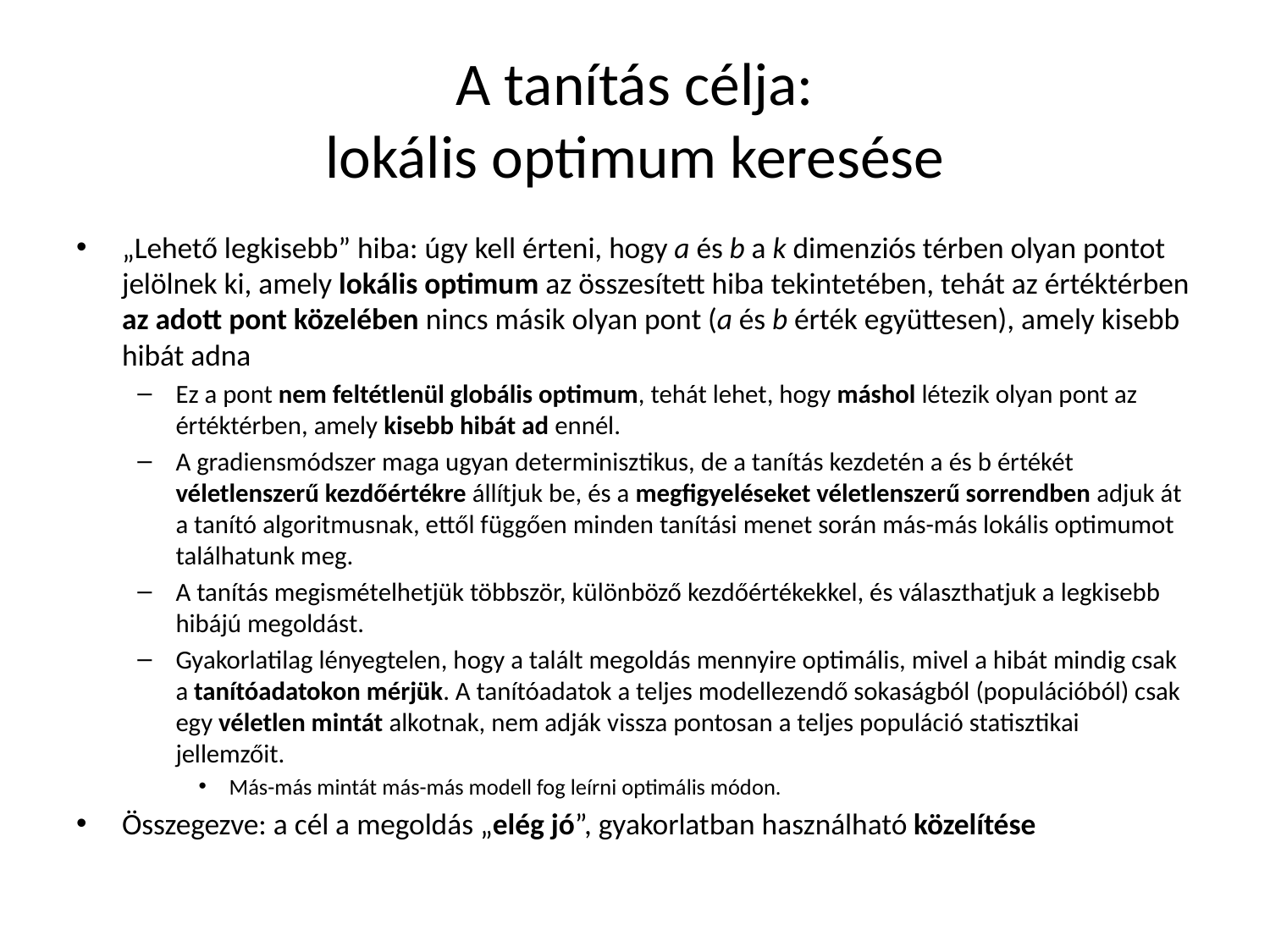

# A tanítás célja: lokális optimum keresése
„Lehető legkisebb” hiba: úgy kell érteni, hogy a és b a k dimenziós térben olyan pontot jelölnek ki, amely lokális optimum az összesített hiba tekintetében, tehát az értéktérben az adott pont közelében nincs másik olyan pont (a és b érték együttesen), amely kisebb hibát adna
Ez a pont nem feltétlenül globális optimum, tehát lehet, hogy máshol létezik olyan pont az értéktérben, amely kisebb hibát ad ennél.
A gradiensmódszer maga ugyan determinisztikus, de a tanítás kezdetén a és b értékét véletlenszerű kezdőértékre állítjuk be, és a megfigyeléseket véletlenszerű sorrendben adjuk át a tanító algoritmusnak, ettől függően minden tanítási menet során más-más lokális optimumot találhatunk meg.
A tanítás megismételhetjük többször, különböző kezdőértékekkel, és választhatjuk a legkisebb hibájú megoldást.
Gyakorlatilag lényegtelen, hogy a talált megoldás mennyire optimális, mivel a hibát mindig csak a tanítóadatokon mérjük. A tanítóadatok a teljes modellezendő sokaságból (populációból) csak egy véletlen mintát alkotnak, nem adják vissza pontosan a teljes populáció statisztikai jellemzőit.
Más-más mintát más-más modell fog leírni optimális módon.
Összegezve: a cél a megoldás „elég jó”, gyakorlatban használható közelítése